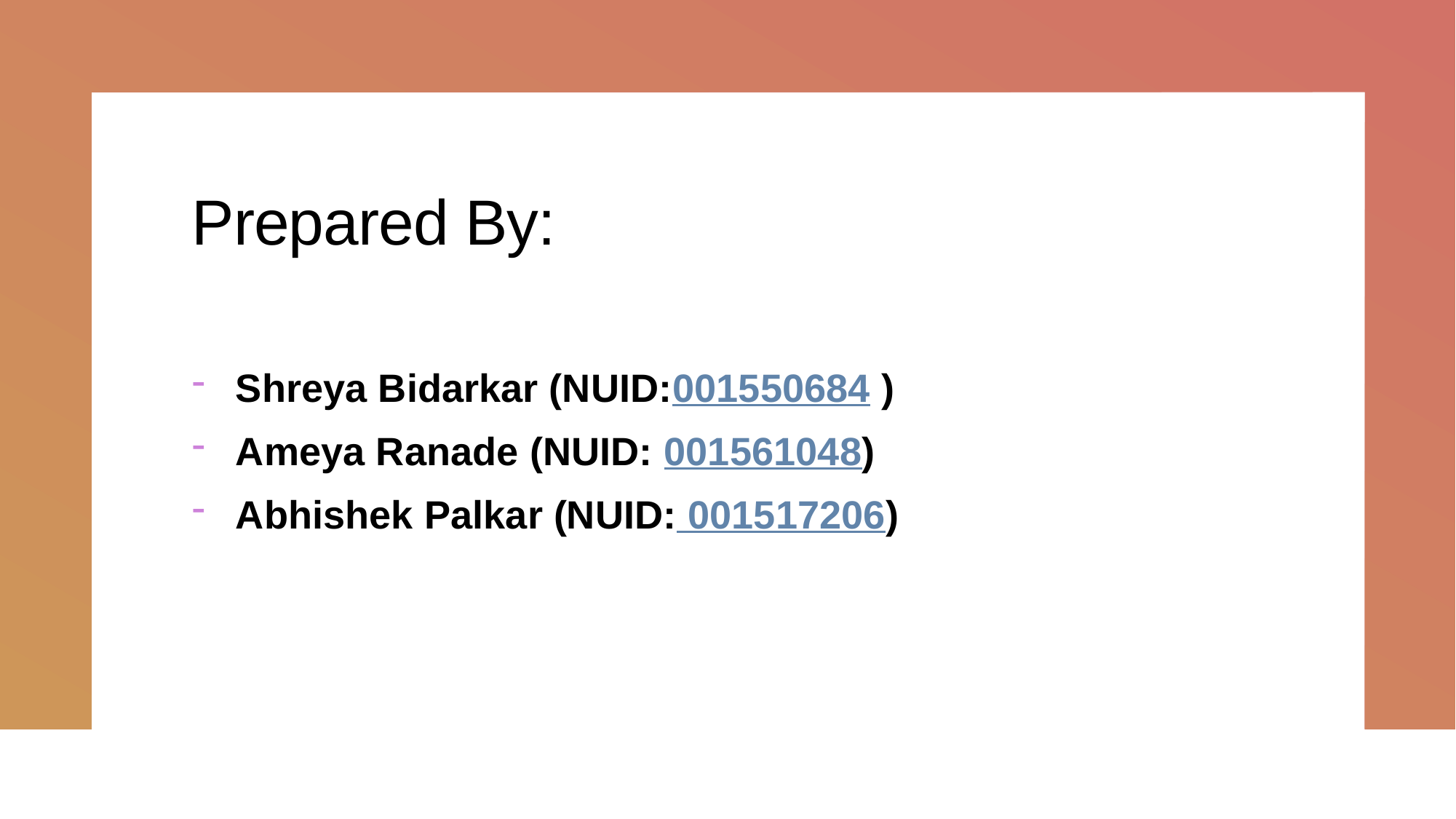

# Prepared By:
Shreya Bidarkar (NUID:001550684 )
Ameya Ranade (NUID: 001561048)
Abhishek Palkar (NUID: 001517206)